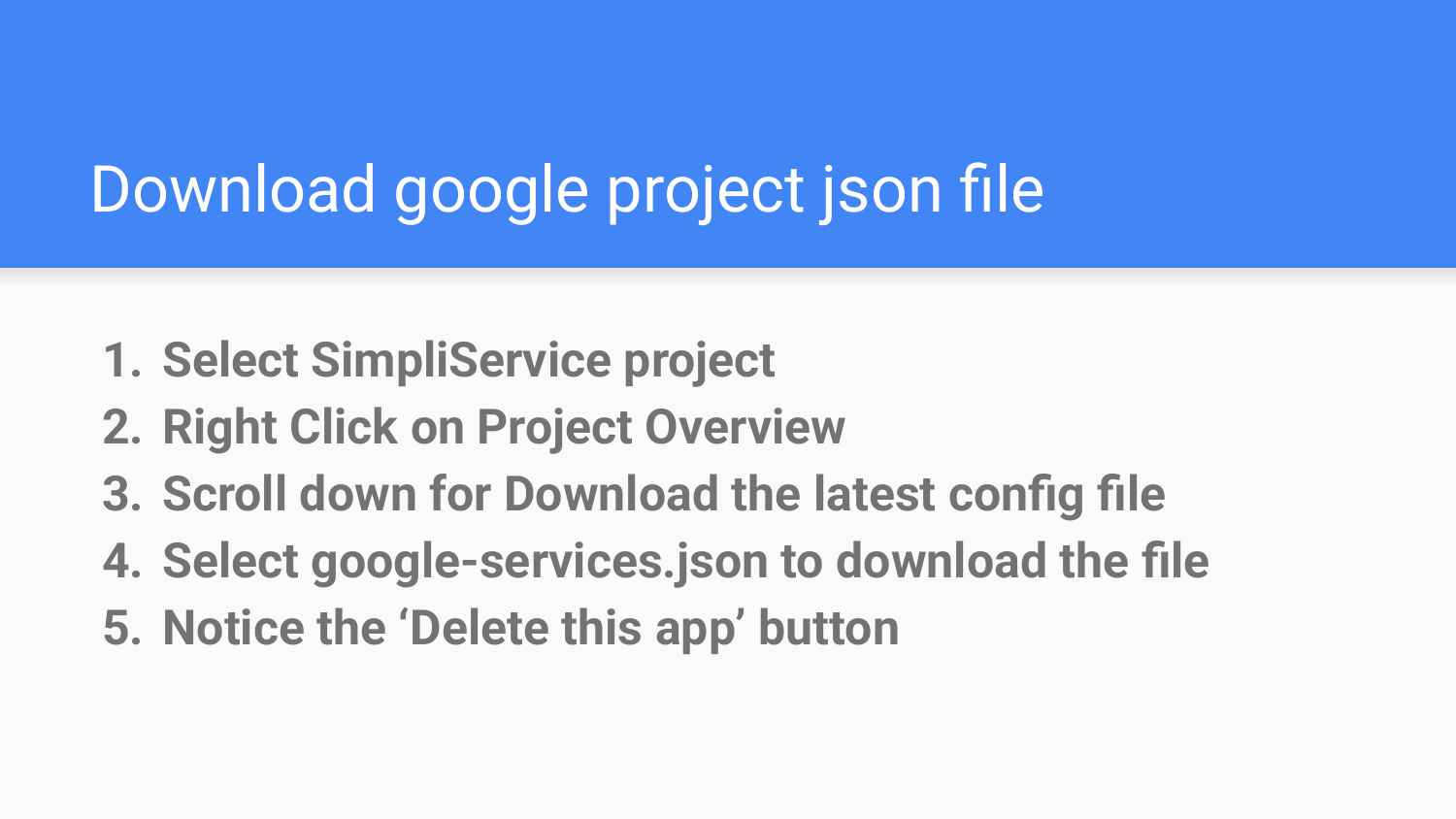

# Download google project json file
Select SimpliService project
Right Click on Project Overview
Scroll down for Download the latest config file
Select google-services.json to download the file
Notice the ‘Delete this app’ button